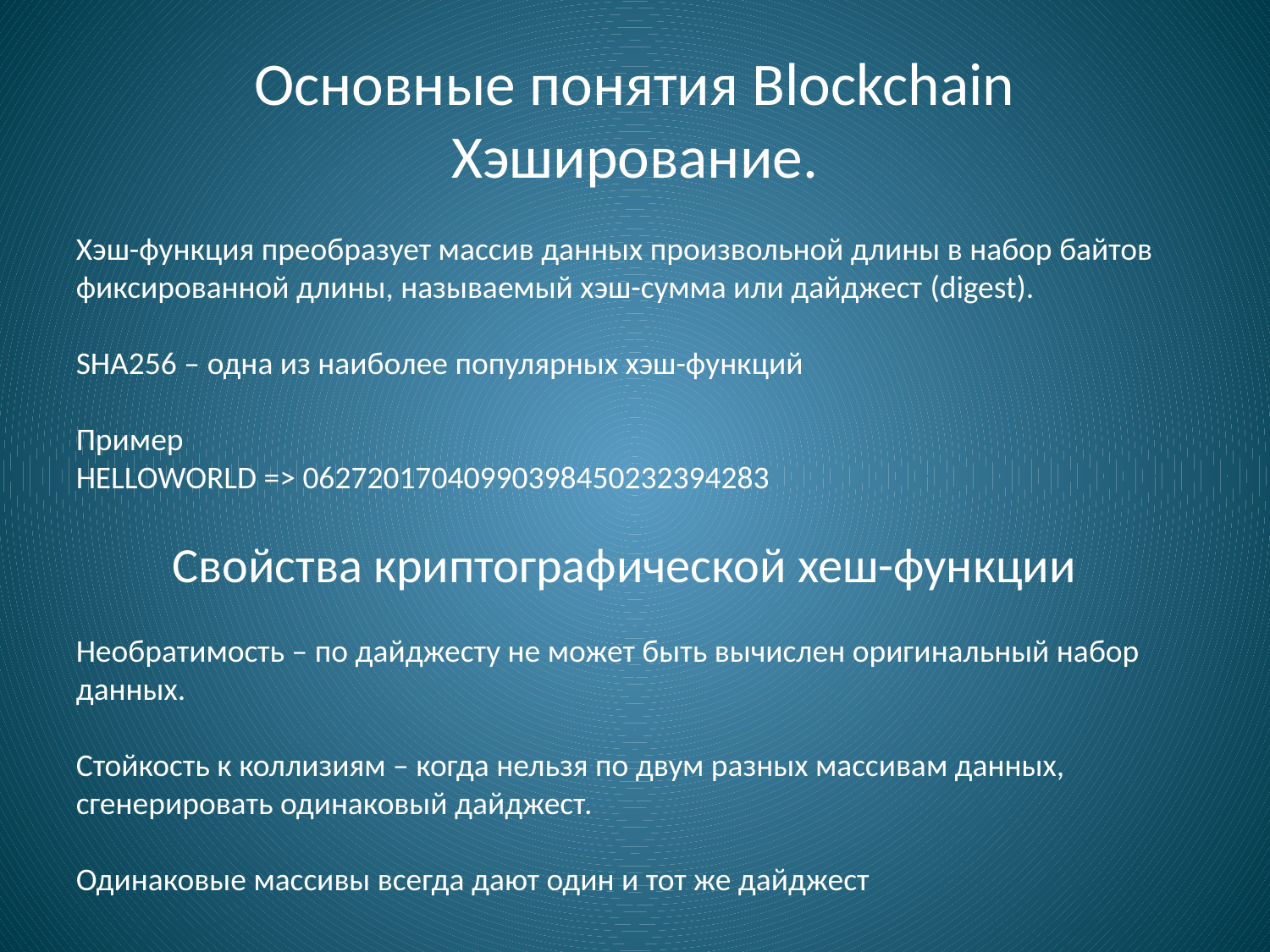

# Основные понятия Blockchain Хэширование.
Хэш-функция преобразует массив данных произвольной длины в набор байтов фиксированной длины, называемый хэш-сумма или дайджест (digest).

SHA256 – одна из наиболее популярных хэш-функций

Пример
HELLOWORLD => 06272017040990398450232394283

Свойства криптографической хеш-функции

Необратимость – по дайджесту не может быть вычислен оригинальный набор данных.

Стойкость к коллизиям – когда нельзя по двум разных массивам данных, сгенерировать одинаковый дайджест.

Одинаковые массивы всегда дают один и тот же дайджест